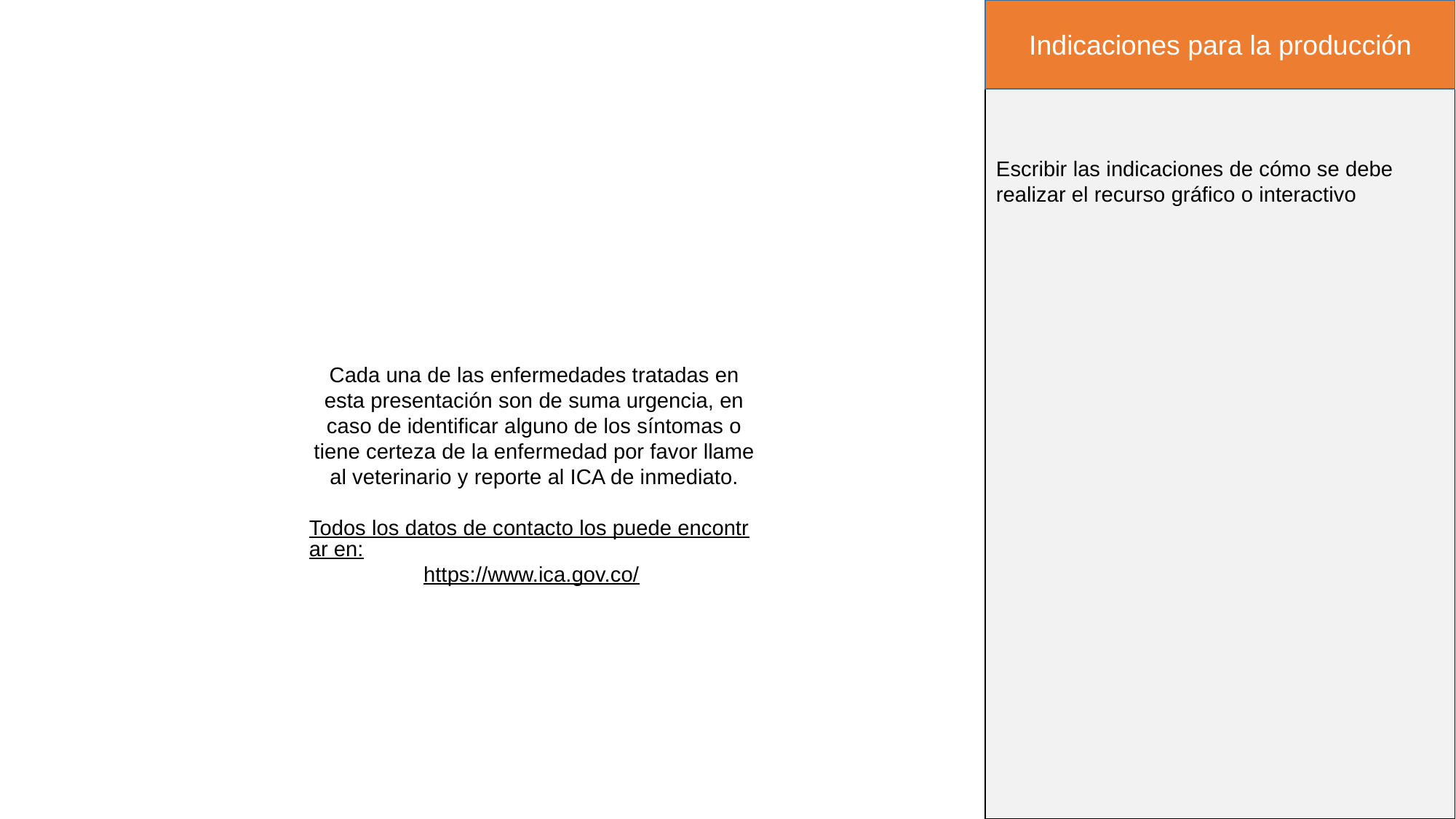

Indicaciones para la producción
Escribir las indicaciones de cómo se debe realizar el recurso gráfico o interactivo
Cada una de las enfermedades tratadas en esta presentación son de suma urgencia, en caso de identificar alguno de los síntomas o tiene certeza de la enfermedad por favor llame al veterinario y reporte al ICA de inmediato.

Todos los datos de contacto los puede encontrar en:
https://www.ica.gov.co/